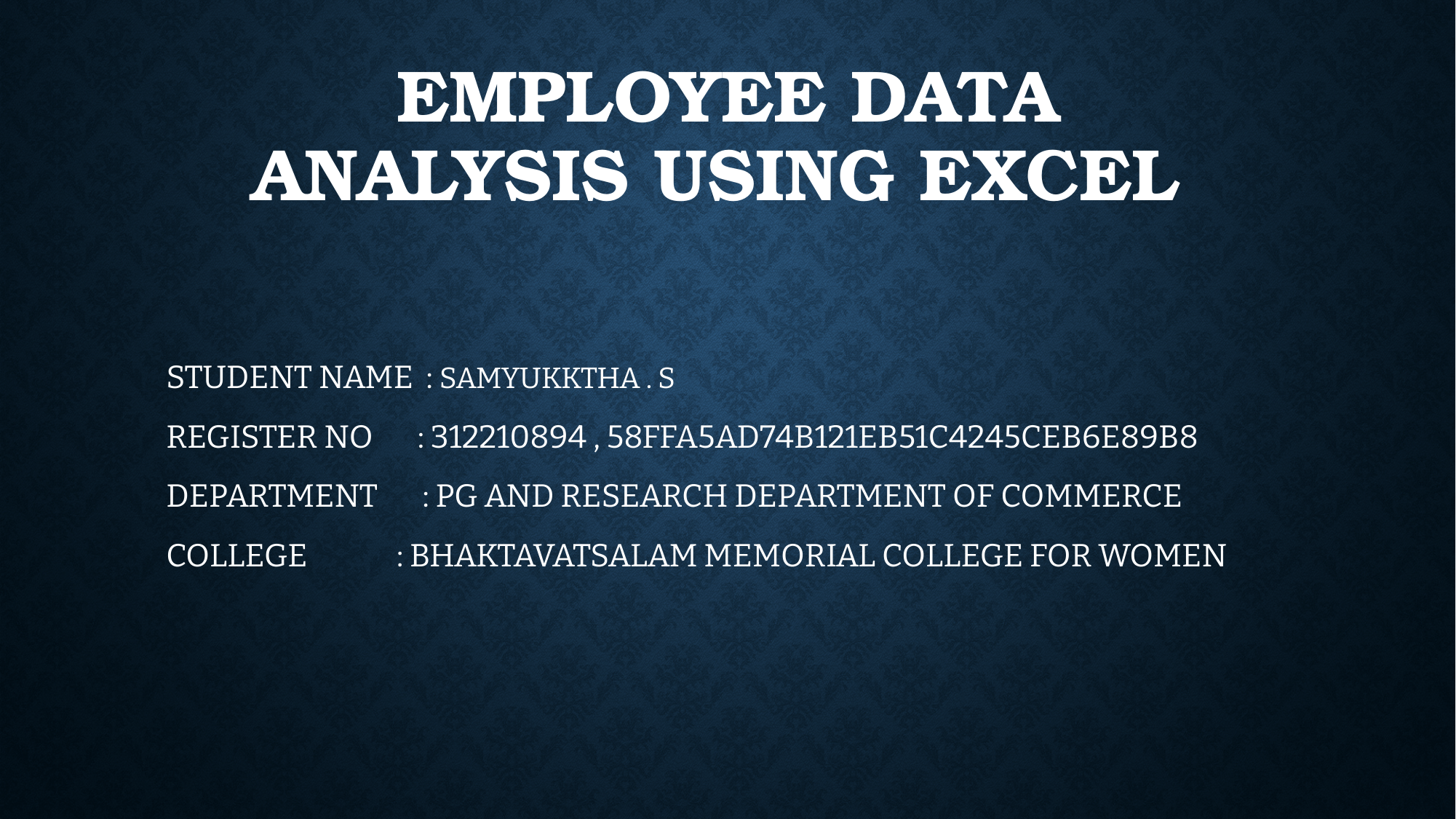

# Employee data analysis using excel
STUDENT NAME  : SAMYUKKTHA . S
REGISTER NO       : 312210894 , 58FFA5AD74B121EB51C4245CEB6E89B8
DEPARTMENT       : PG AND RESEARCH DEPARTMENT OF COMMERCE
COLLEGE              : BHAKTAVATSALAM MEMORIAL COLLEGE FOR WOMEN